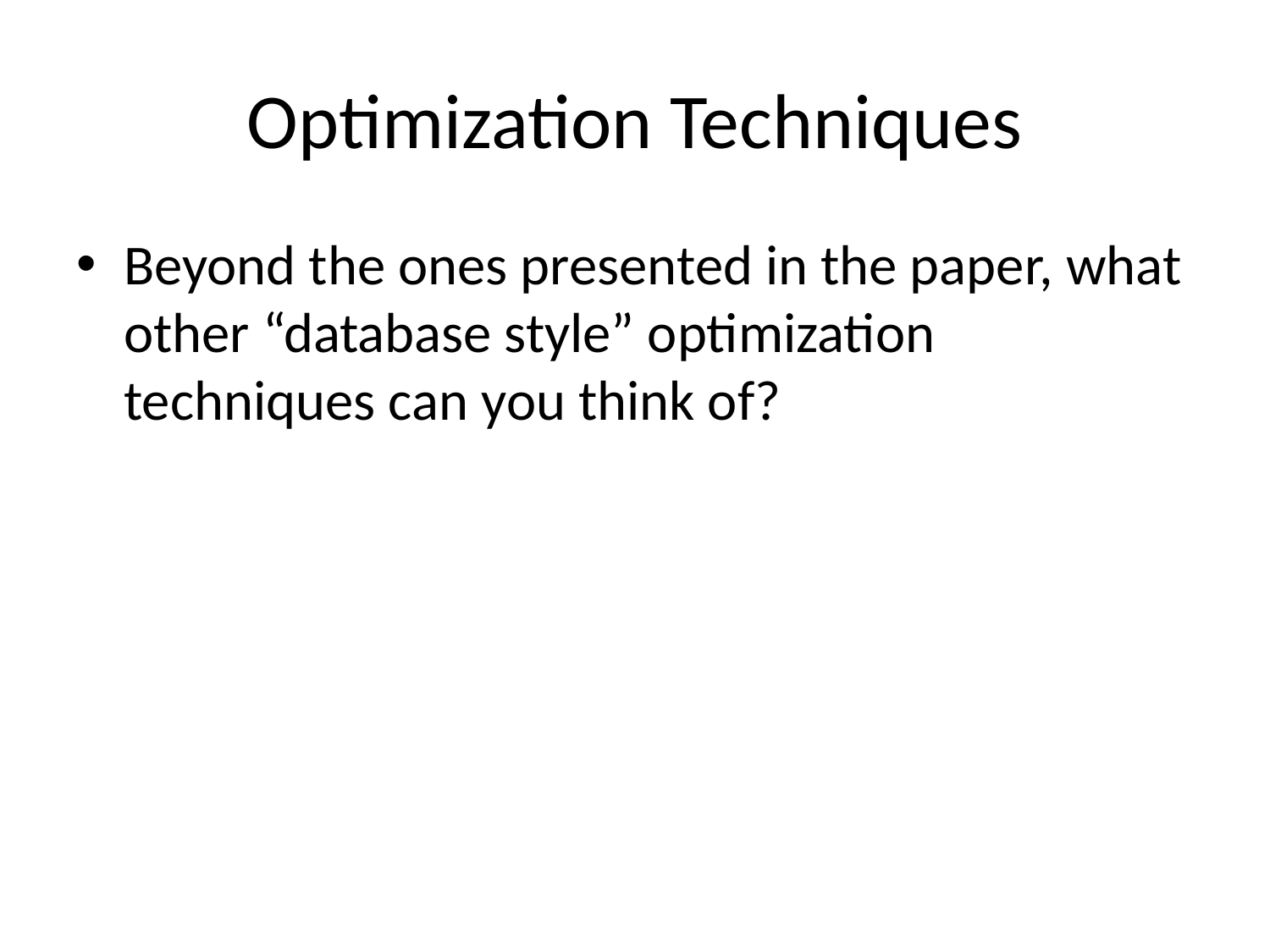

# Optimization Techniques
Beyond the ones presented in the paper, what other “database style” optimization techniques can you think of?